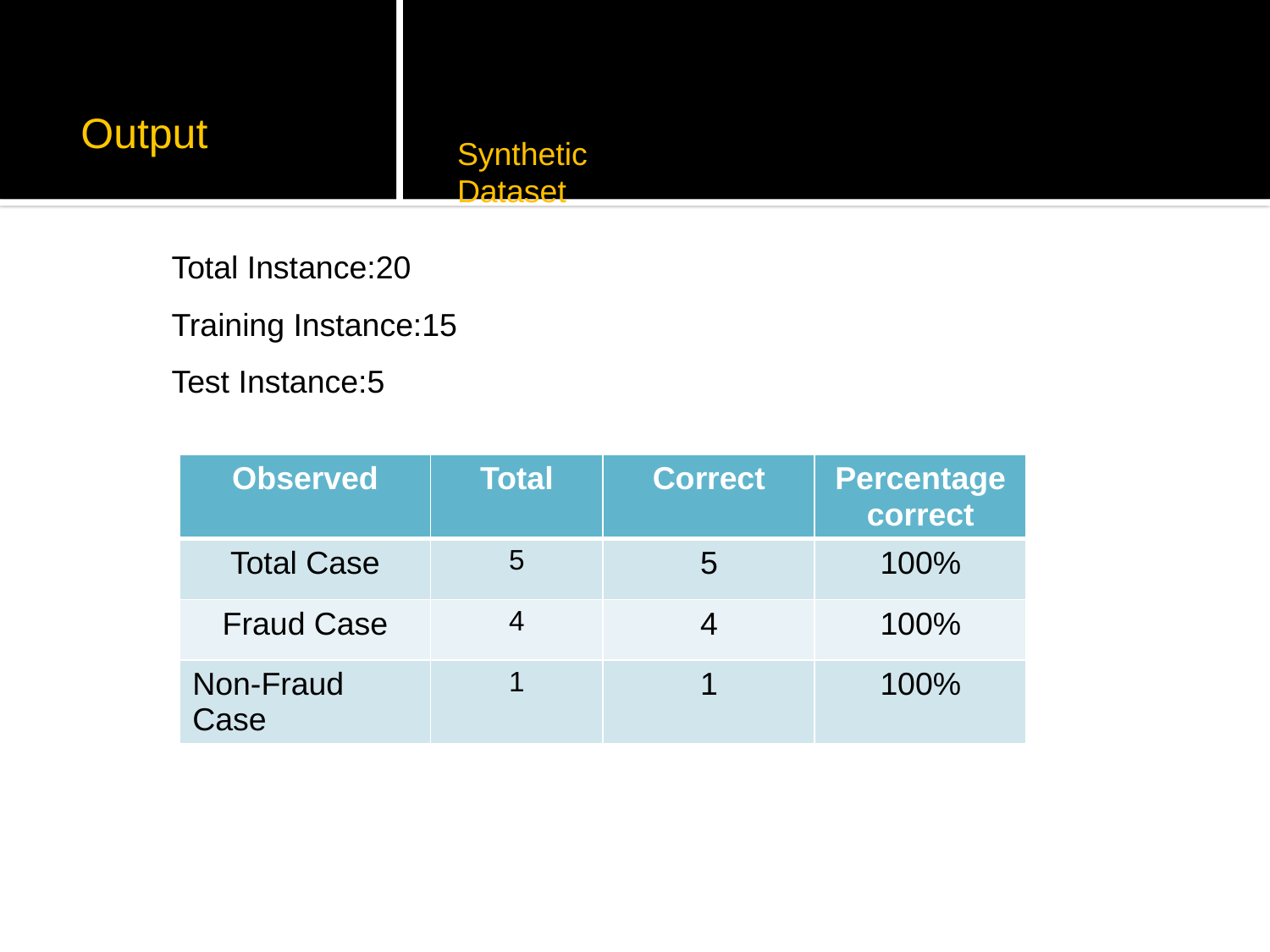

# Output
Synthetic  Dataset
Total Instance:20
Training Instance:15
Test Instance:5

| Observed | Total | Correct | Percentage correct |
| --- | --- | --- | --- |
| Total Case | 5 | 5 | 100% |
| Fraud Case | 4 | 4 | 100% |
| Non-Fraud Case | 1 | 1 | 100% |